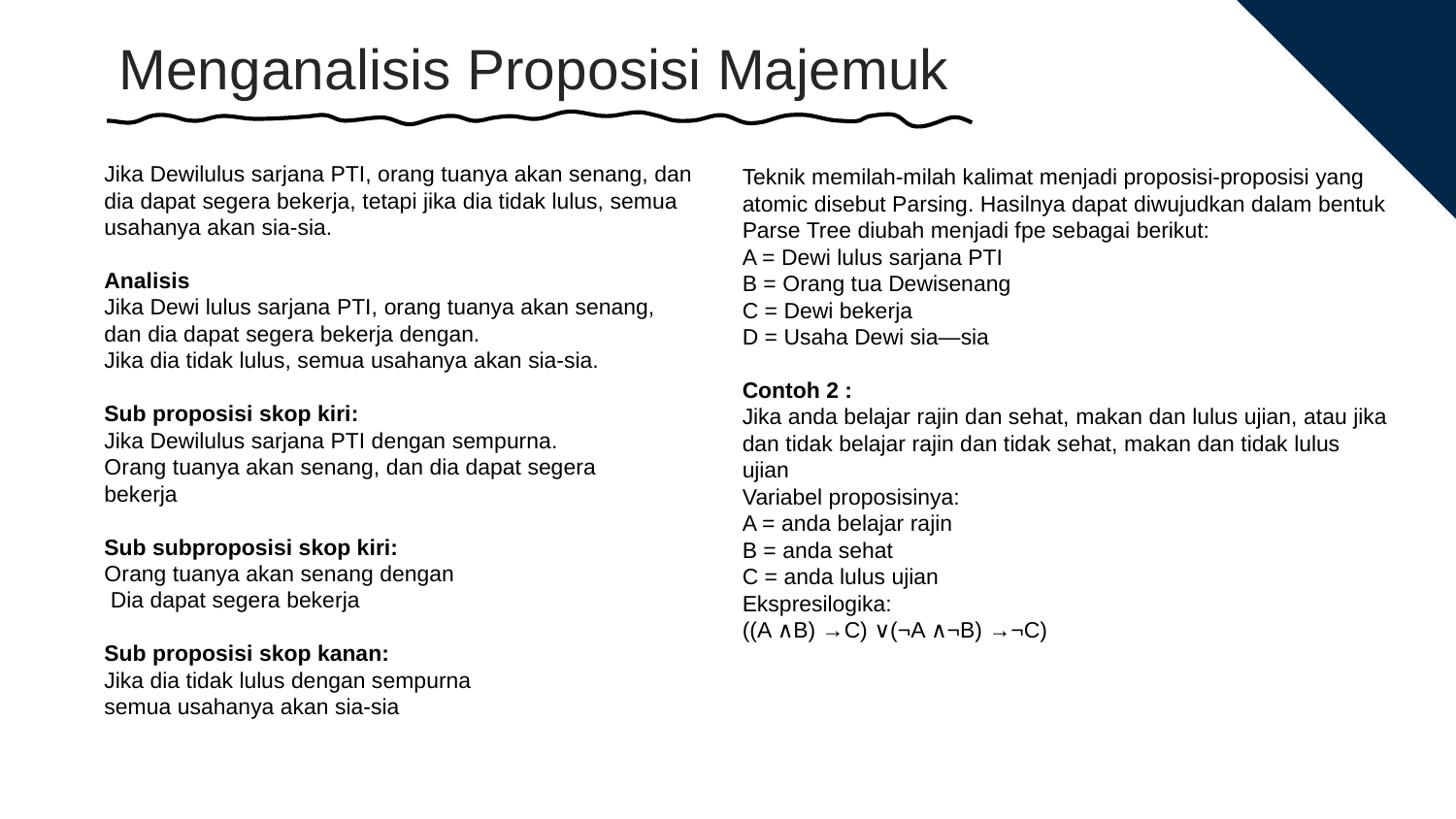

Menganalisis Proposisi Majemuk

Teknik memilah-milah kalimat menjadi proposisi-proposisi yang atomic disebut Parsing. Hasilnya dapat diwujudkan dalam bentuk Parse Tree diubah menjadi fpe sebagai berikut:
A = Dewi lulus sarjana PTI
B = Orang tua Dewisenang
C = Dewi bekerja
D = Usaha Dewi sia—sia

Contoh 2 :
Jika anda belajar rajin dan sehat, makan dan lulus ujian, atau jika dan tidak belajar rajin dan tidak sehat, makan dan tidak lulus ujian
Variabel proposisinya:
A = anda belajar rajin
B = anda sehat
C = anda lulus ujian
Ekspresilogika:
((A ∧B) →C) ∨(¬A ∧¬B) →¬C)
Jika Dewilulus sarjana PTI, orang tuanya akan senang, dan dia dapat segera bekerja, tetapi jika dia tidak lulus, semua usahanya akan sia-sia.

Analisis
Jika Dewi lulus sarjana PTI, orang tuanya akan senang, dan dia dapat segera bekerja dengan.
Jika dia tidak lulus, semua usahanya akan sia-sia.

Sub proposisi skop kiri:
Jika Dewilulus sarjana PTI dengan sempurna.
Orang tuanya akan senang, dan dia dapat segera
bekerja

Sub subproposisi skop kiri:
Orang tuanya akan senang dengan
 Dia dapat segera bekerja

Sub proposisi skop kanan:
Jika dia tidak lulus dengan sempurna
semua usahanya akan sia-sia